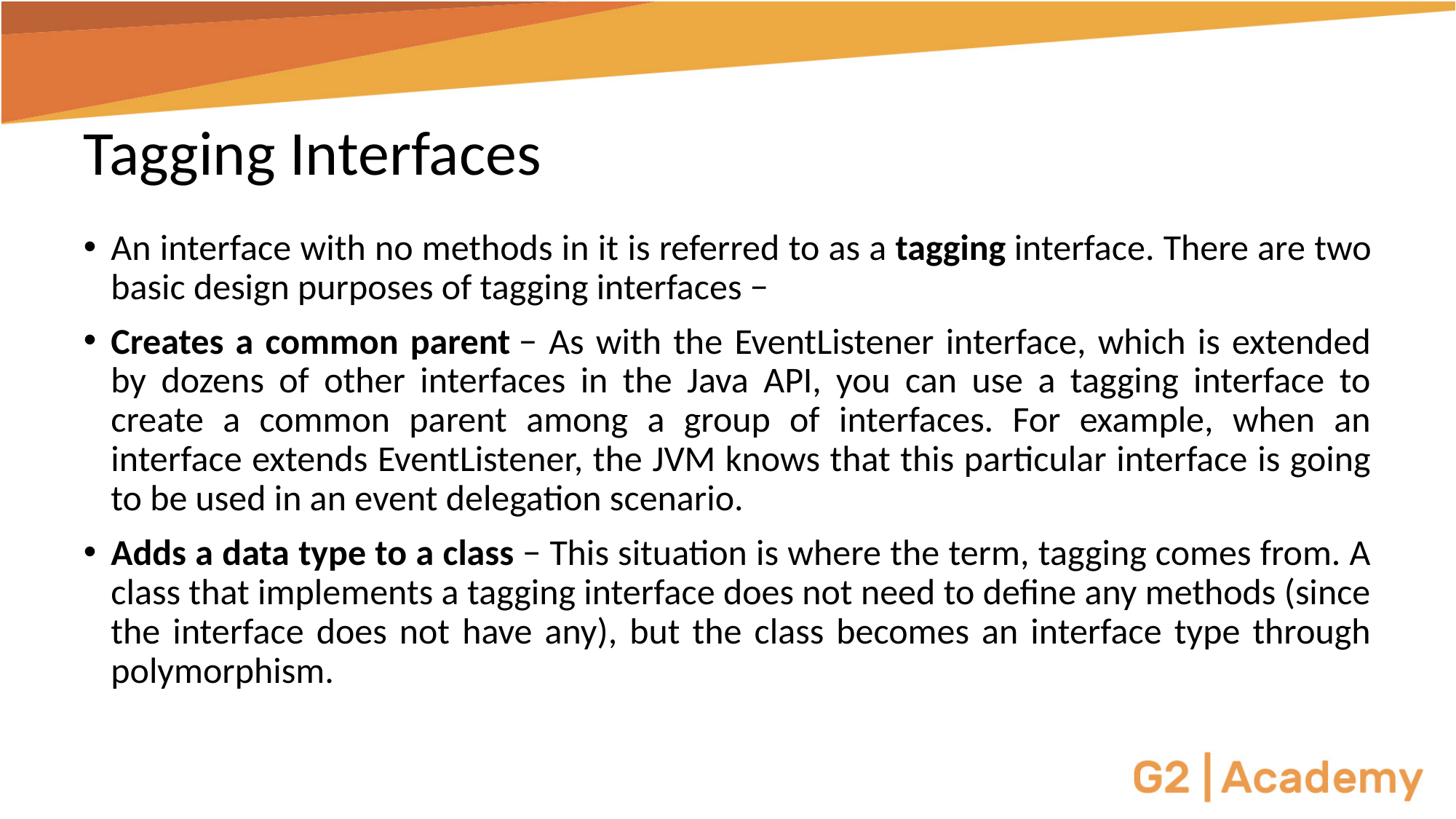

# Tagging Interfaces
An interface with no methods in it is referred to as a tagging interface. There are two basic design purposes of tagging interfaces −
Creates a common parent − As with the EventListener interface, which is extended by dozens of other interfaces in the Java API, you can use a tagging interface to create a common parent among a group of interfaces. For example, when an interface extends EventListener, the JVM knows that this particular interface is going to be used in an event delegation scenario.
Adds a data type to a class − This situation is where the term, tagging comes from. A class that implements a tagging interface does not need to define any methods (since the interface does not have any), but the class becomes an interface type through polymorphism.